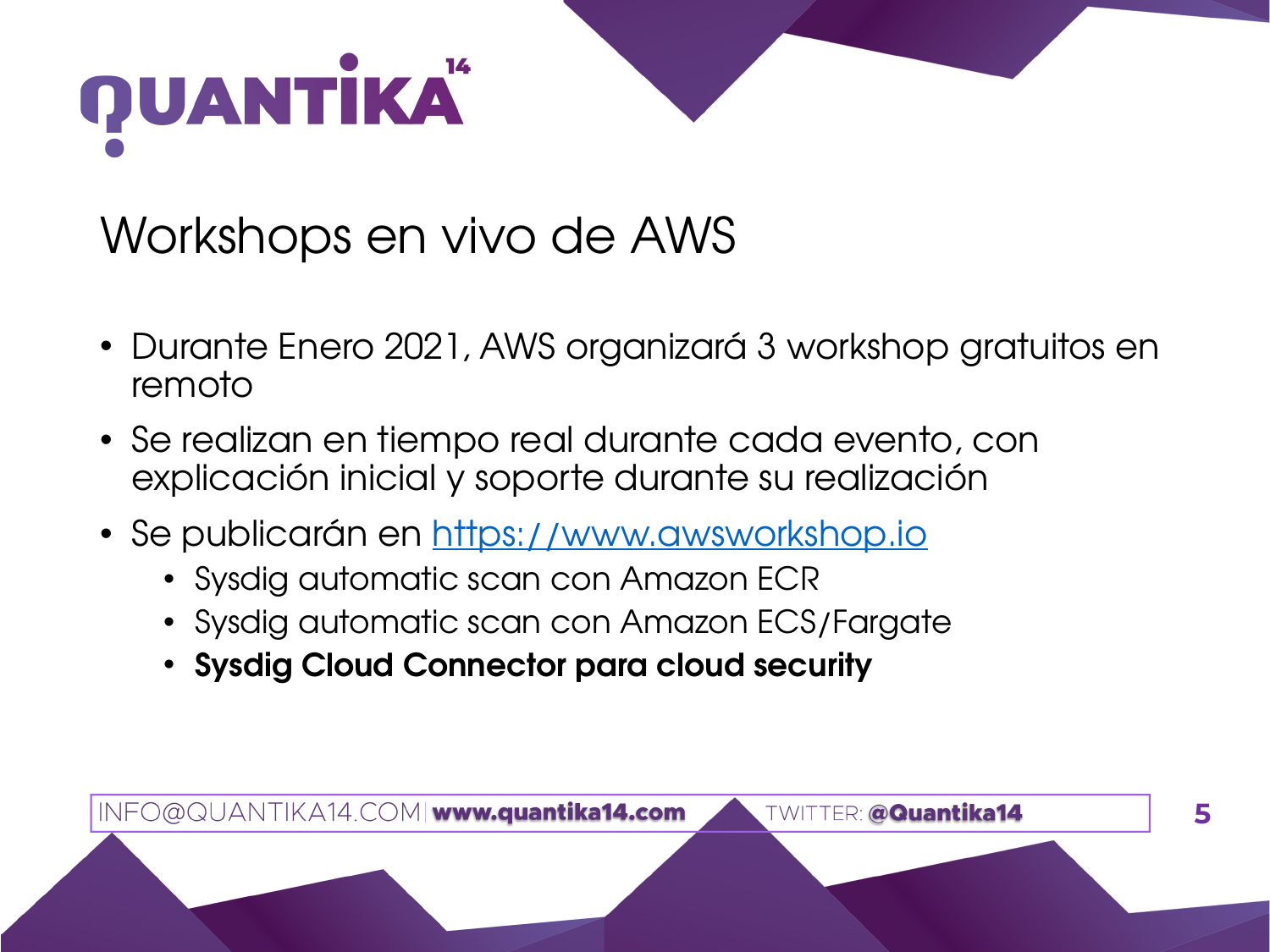

# Workshops en vivo de AWS
Durante Enero 2021, AWS organizará 3 workshop gratuitos en remoto
Se realizan en tiempo real durante cada evento, con explicación inicial y soporte durante su realización
Se publicarán en https://www.awsworkshop.io
Sysdig automatic scan con Amazon ECR
Sysdig automatic scan con Amazon ECS/Fargate
Sysdig Cloud Connector para cloud security